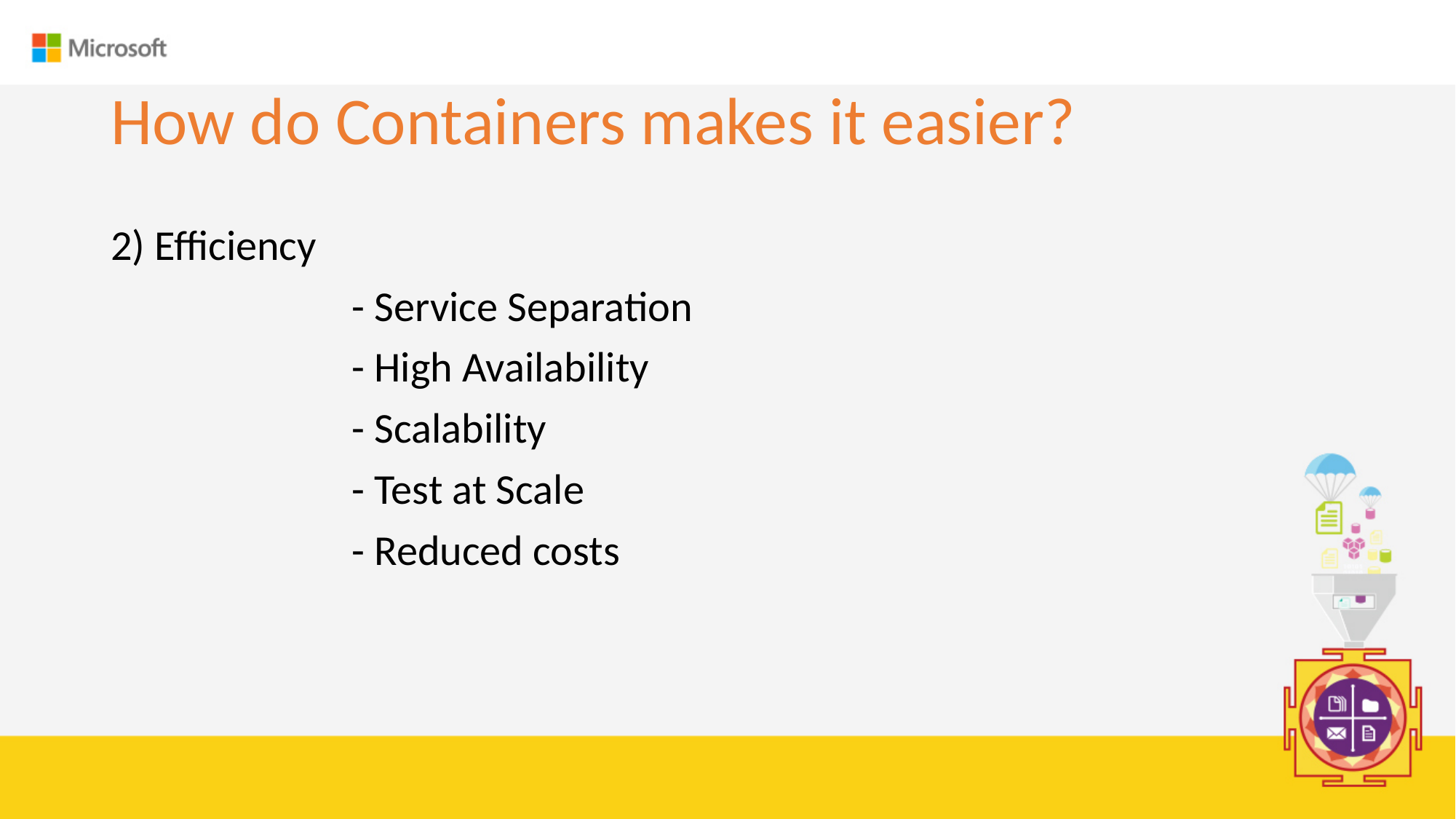

# How do Containers makes it easier?
2) Efficiency
                         - Service Separation
                         - High Availability
                         - Scalability
                         - Test at Scale
                         - Reduced costs